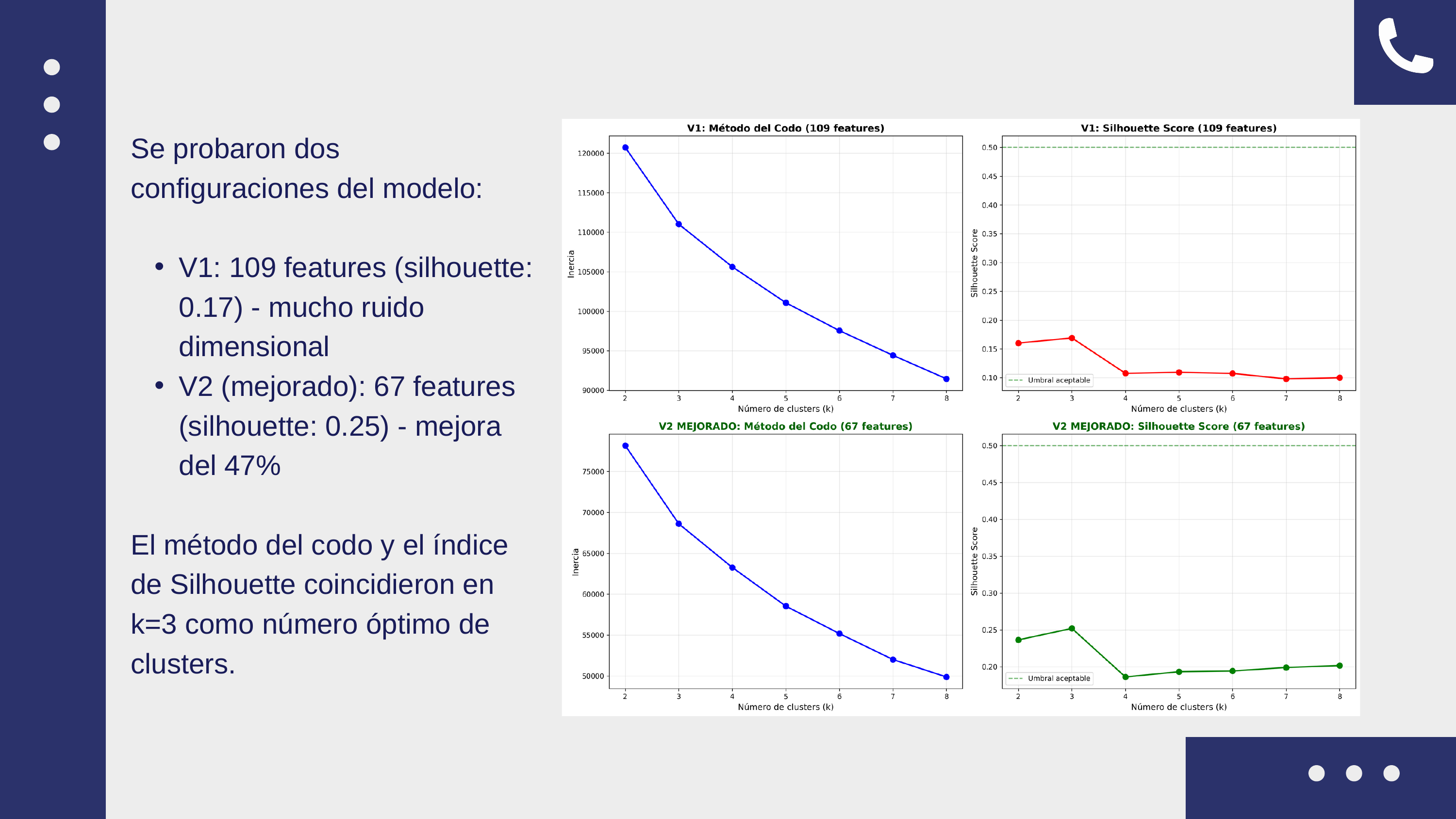

Se probaron dos configuraciones del modelo:

V1: 109 features (silhouette: 0.17) - mucho ruido dimensional
V2 (mejorado): 67 features (silhouette: 0.25) - mejora del 47%

El método del codo y el índice de Silhouette coincidieron en k=3 como número óptimo de clusters.